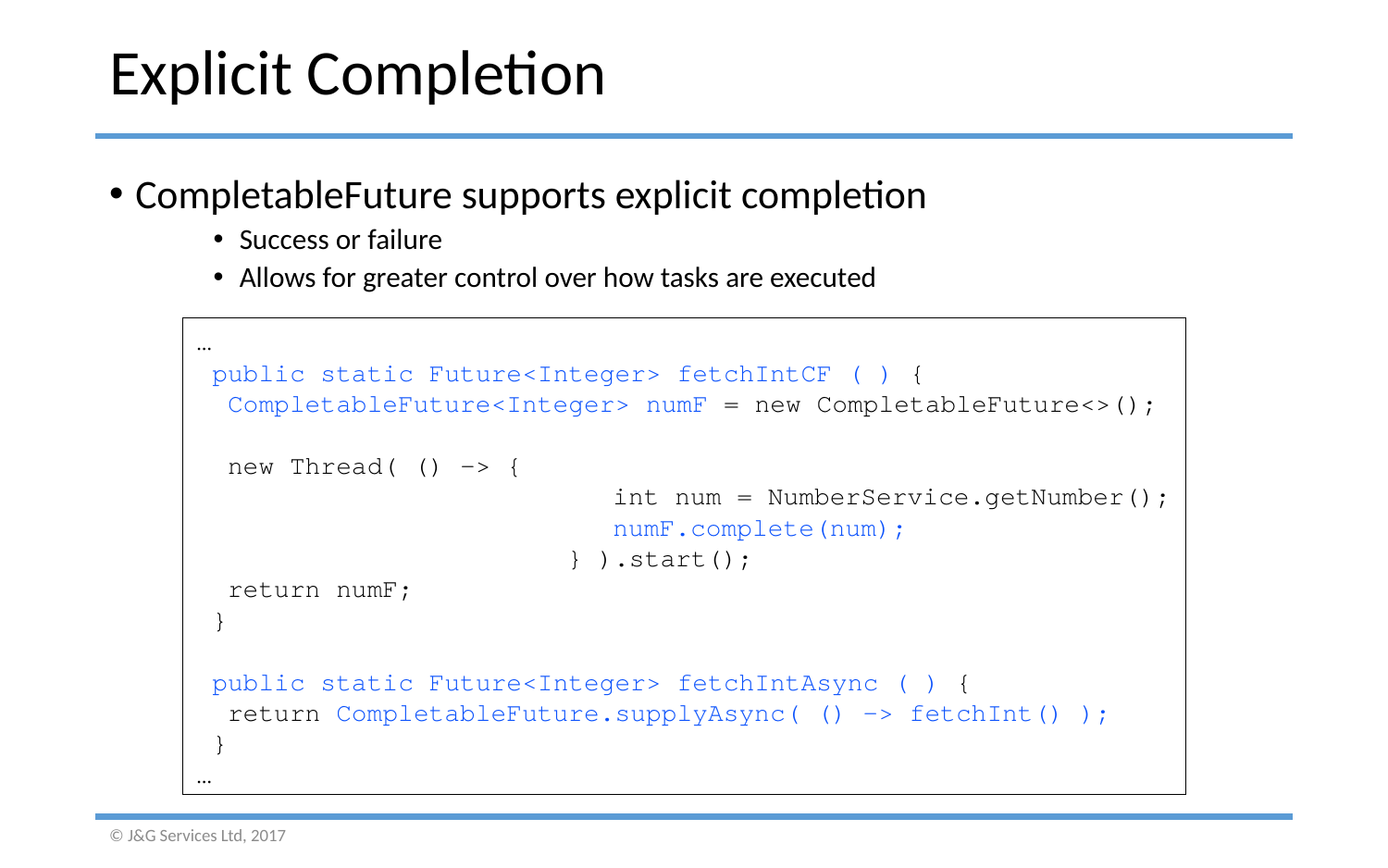

# Explicit Completion
CompletableFuture supports explicit completion
Success or failure
Allows for greater control over how tasks are executed
…
 public static Future<Integer> fetchIntCF ( ) {
  CompletableFuture<Integer> numF = new CompletableFuture<>();

  new Thread( () -> {
			int num = NumberService.getNumber();
			numF.complete(num);
		      } ).start();
  return numF;
 }

 public static Future<Integer> fetchIntAsync ( ) {
  return CompletableFuture.supplyAsync( () -> fetchInt() );
 }
…